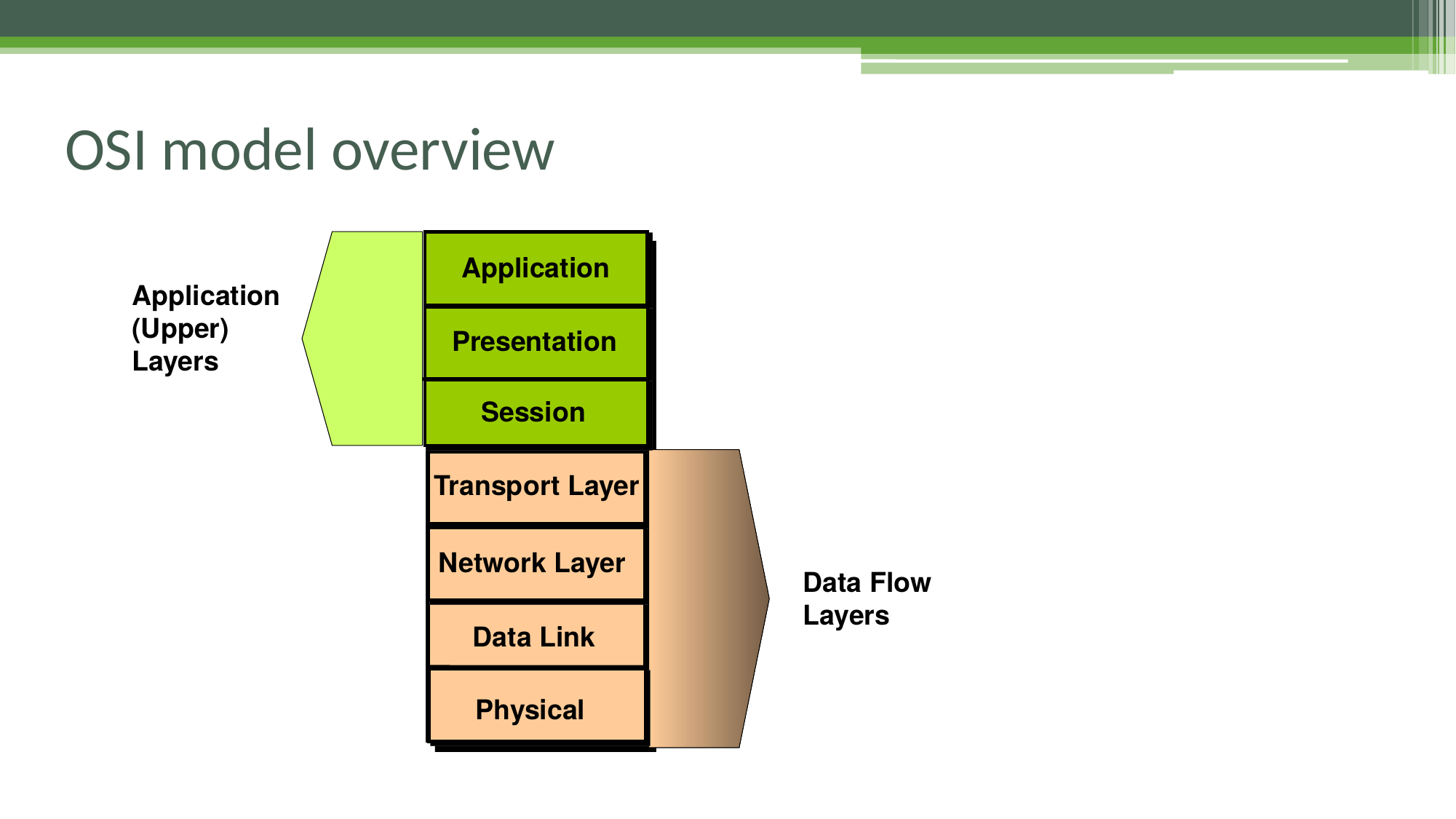

# OSI model overview

Application
Application
(Upper)
Layers

Presentation

Session

Transport Layer

Network Layer
Data Flow
Layers

Data Link

Physical